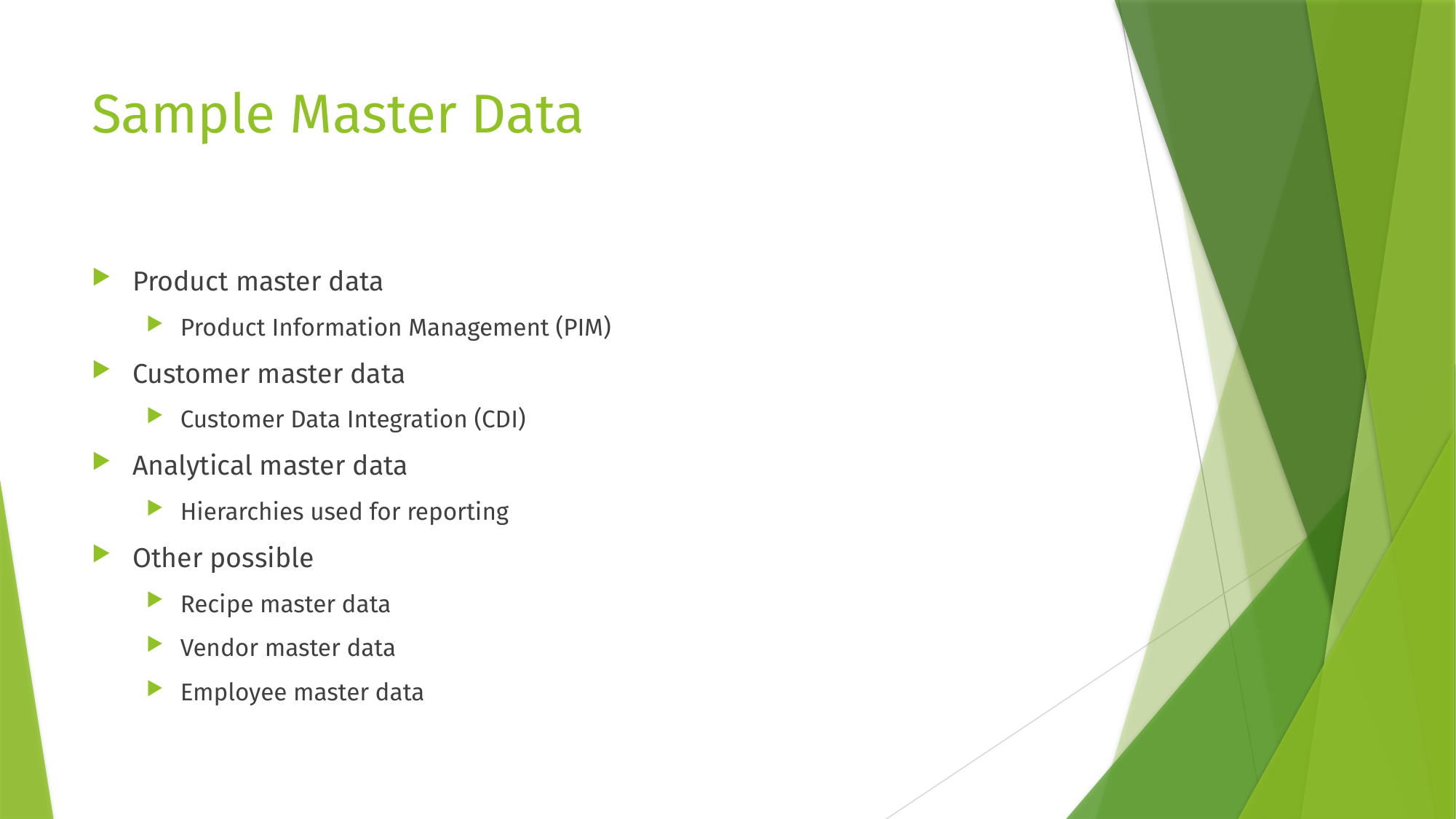

# Sample Master Data
Product master data
Product Information Management (PIM)
Customer master data
Customer Data Integration (CDI)
Analytical master data
Hierarchies used for reporting
Other possible
Recipe master data
Vendor master data
Employee master data